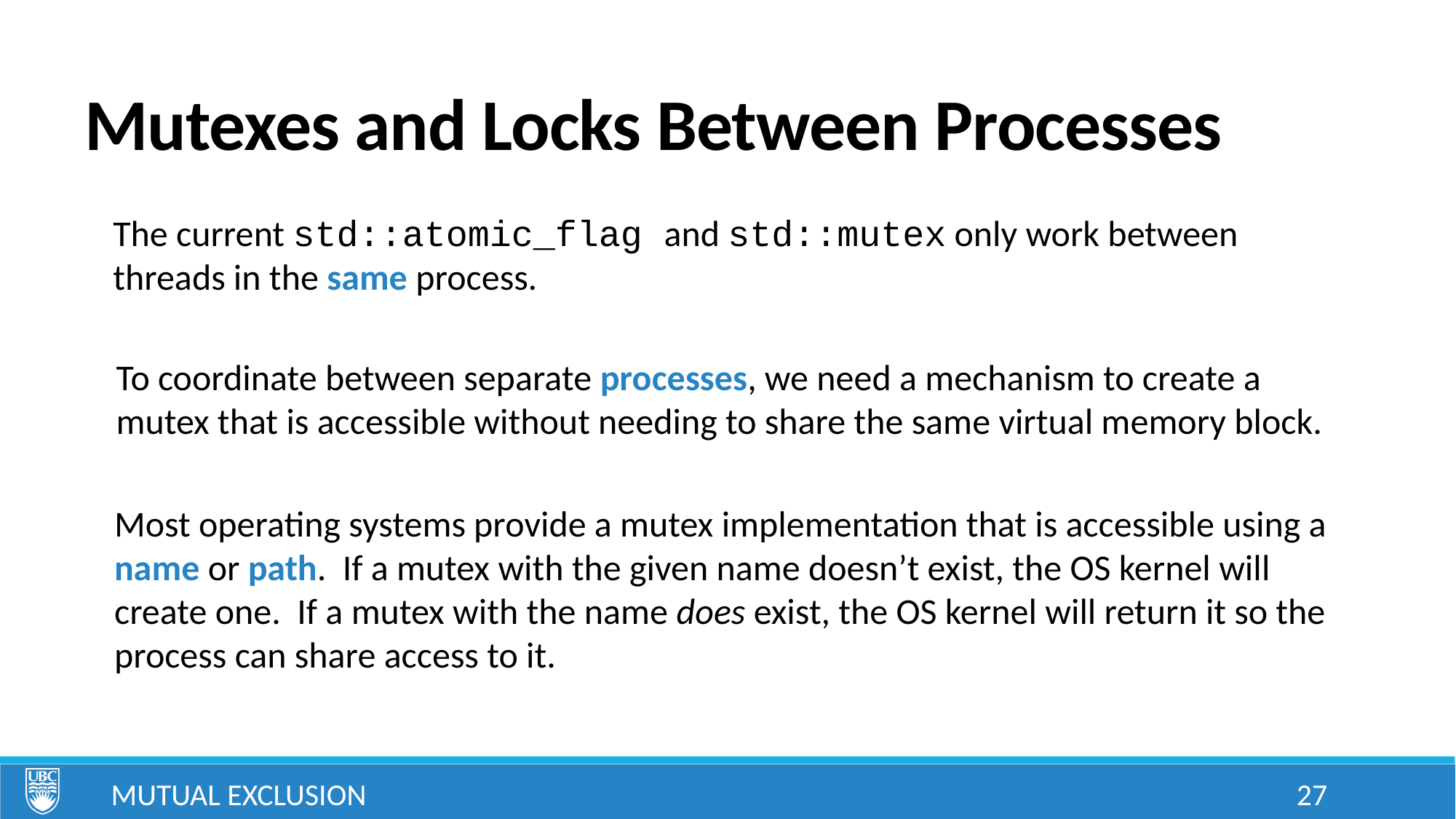

# Mutexes and Locks Between Processes
The current std::atomic_flag and std::mutex only work between threads in the same process.
To coordinate between separate processes, we need a mechanism to create a mutex that is accessible without needing to share the same virtual memory block.
Most operating systems provide a mutex implementation that is accessible using a name or path.  If a mutex with the given name doesn’t exist, the OS kernel will create one.  If a mutex with the name does exist, the OS kernel will return it so the process can share access to it.
Mutual Exclusion
27